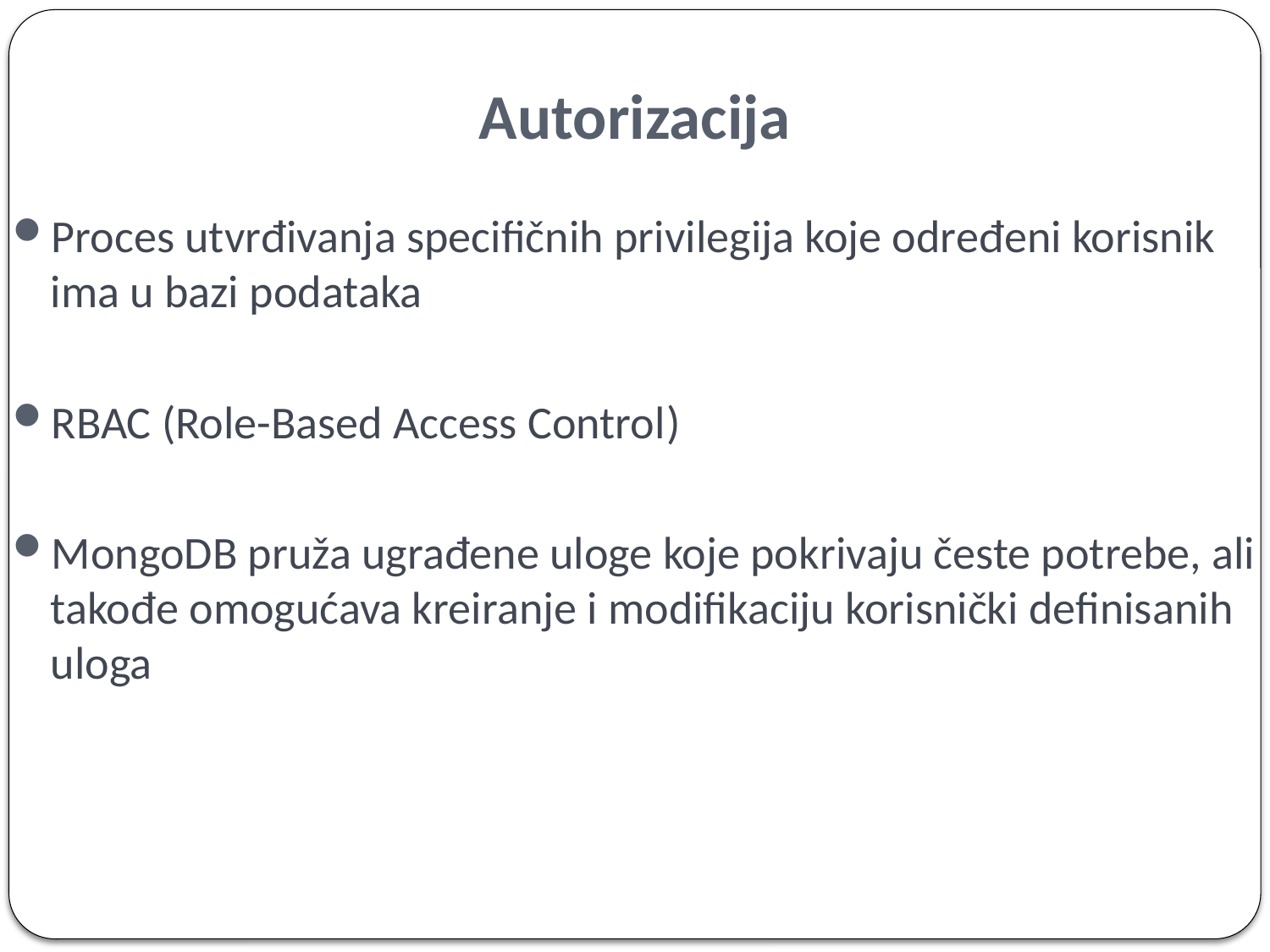

# Autorizacija
Proces utvrđivanja specifičnih privilegija koje određeni korisnik ima u bazi podataka

RBAC (Role-Based Access Control)

MongoDB pruža ugrađene uloge koje pokrivaju česte potrebe, ali takođe omogućava kreiranje i modifikaciju korisnički definisanih uloga